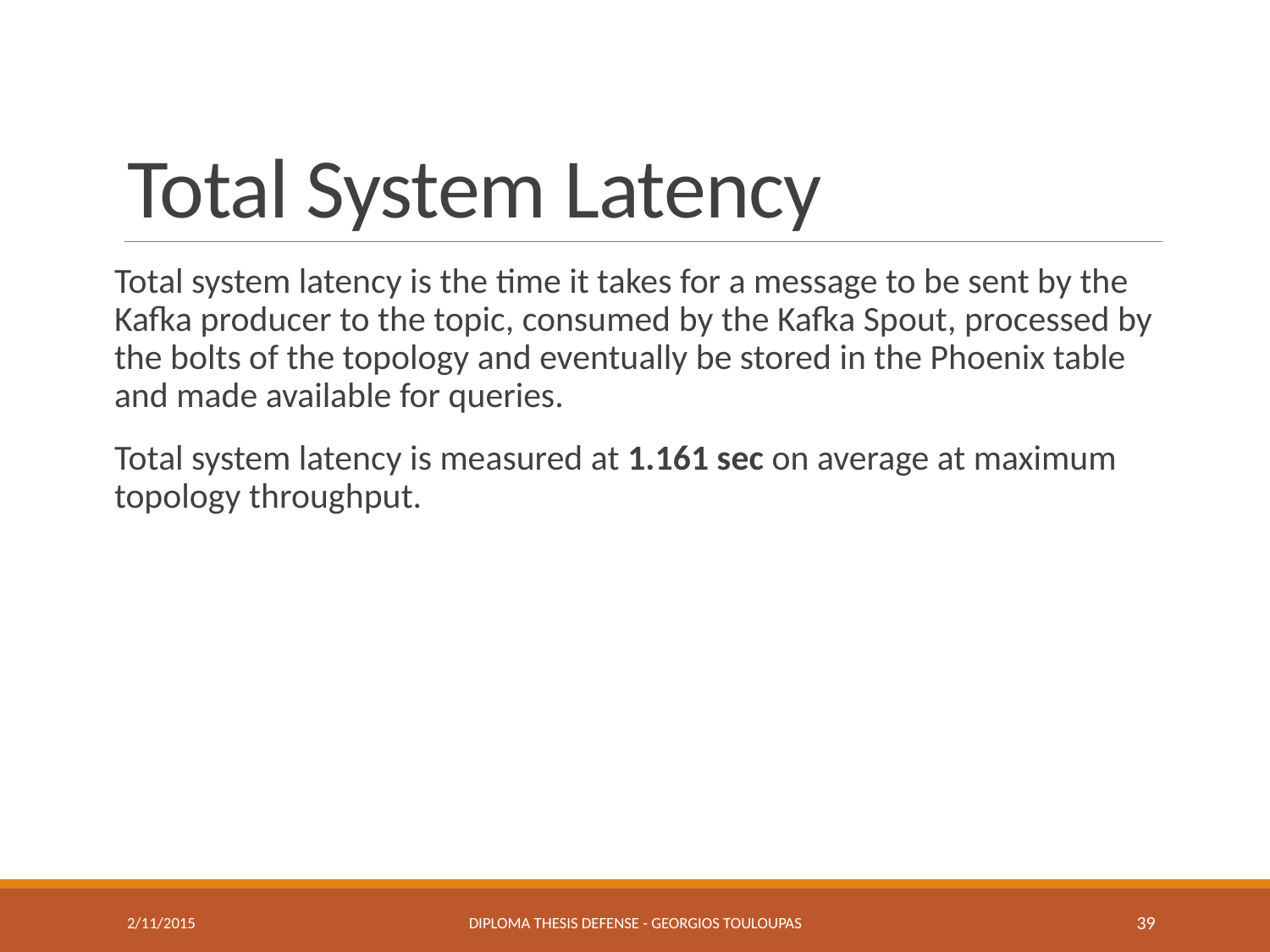

# Total System Latency
Total system latency is the time it takes for a message to be sent by the Kafka producer to the topic, consumed by the Kafka Spout, processed by the bolts of the topology and eventually be stored in the Phoenix table and made available for queries.
Total system latency is measured at 1.161 sec on average at maximum topology throughput.
2/11/2015
Diploma Thesis Defense - Georgios Touloupas
39